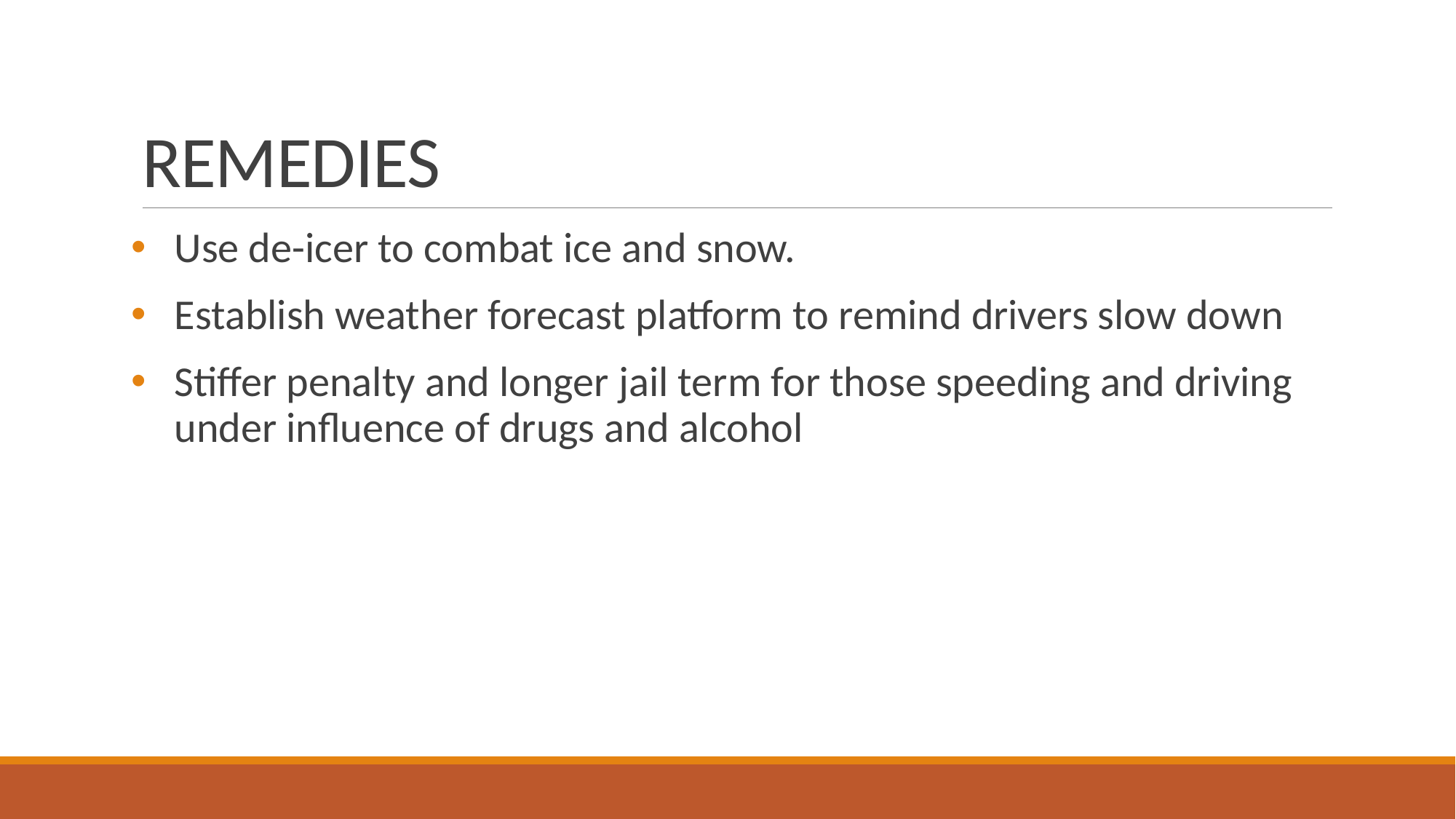

# REMEDIES
Use de-icer to combat ice and snow.
Establish weather forecast platform to remind drivers slow down
Stiffer penalty and longer jail term for those speeding and driving under influence of drugs and alcohol